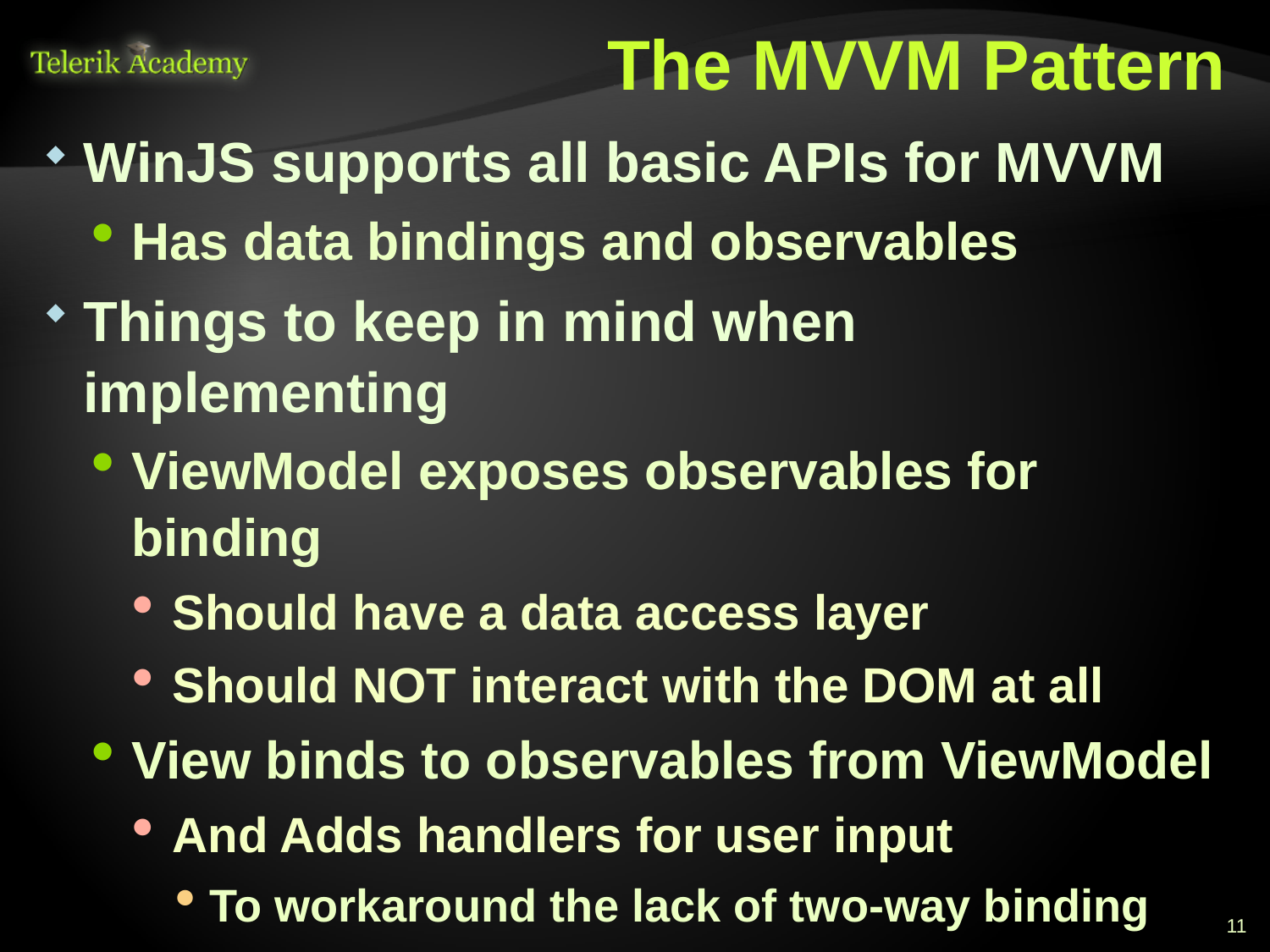

# The MVVM Pattern
WinJS supports all basic APIs for MVVM
Has data bindings and observables
Things to keep in mind when implementing
ViewModel exposes observables for binding
Should have a data access layer
Should NOT interact with the DOM at all
View binds to observables from ViewModel
And Adds handlers for user input
To workaround the lack of two-way binding
Defining models could be skipped in some cases
E.g. JSON from a service doesn't need exact

11